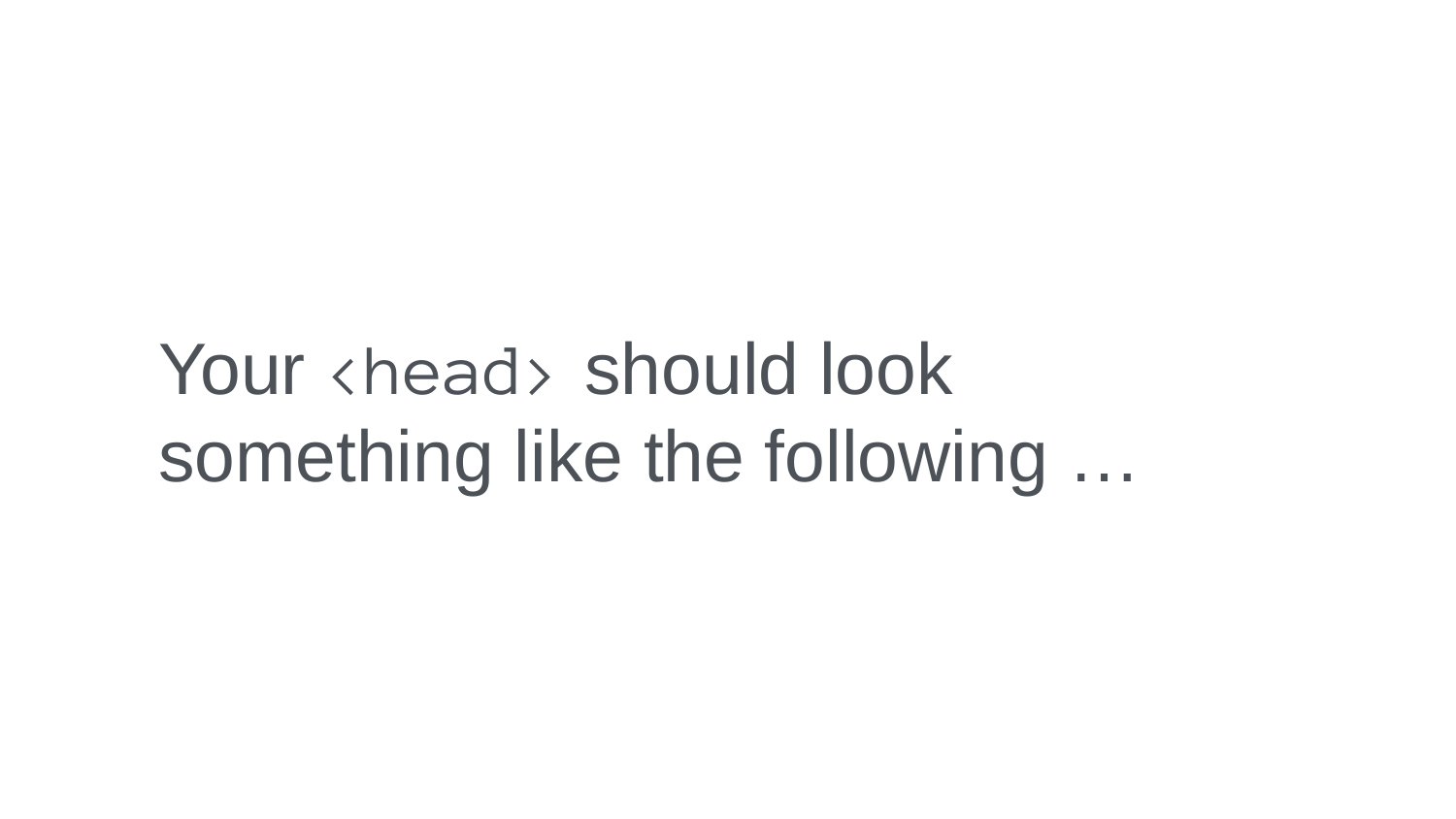

Your <head> should look something like the following …